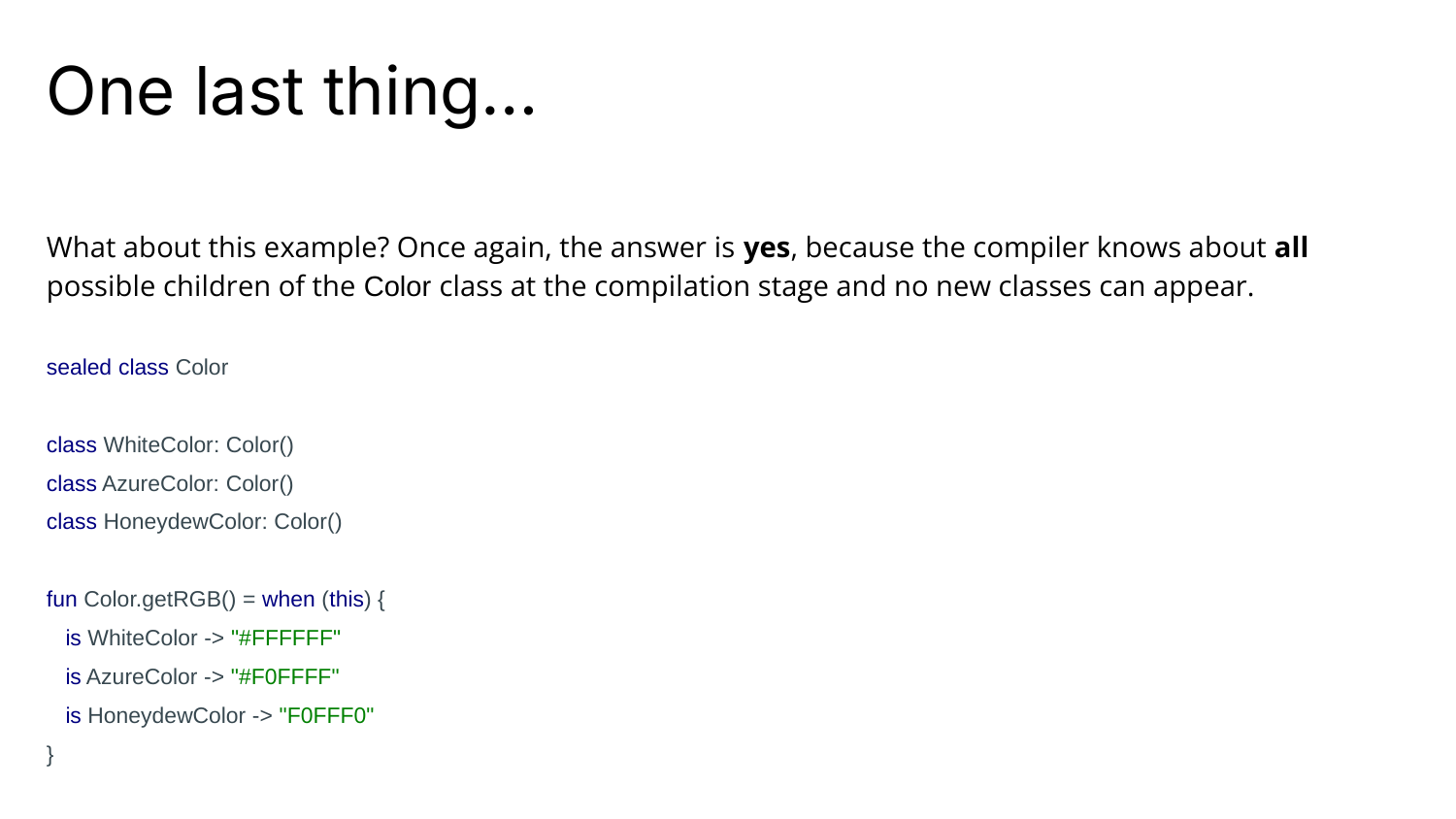

# One last thing…
What about this example? Once again, the answer is yes, because the compiler knows about all possible children of the Color class at the compilation stage and no new classes can appear.

sealed class Color

class WhiteColor: Color()
class AzureColor: Color()
class HoneydewColor: Color()

fun Color.getRGB() = when (this) {
   is WhiteColor -> "#FFFFFF"
   is AzureColor -> "#F0FFFF"
   is HoneydewColor -> "F0FFF0"
}